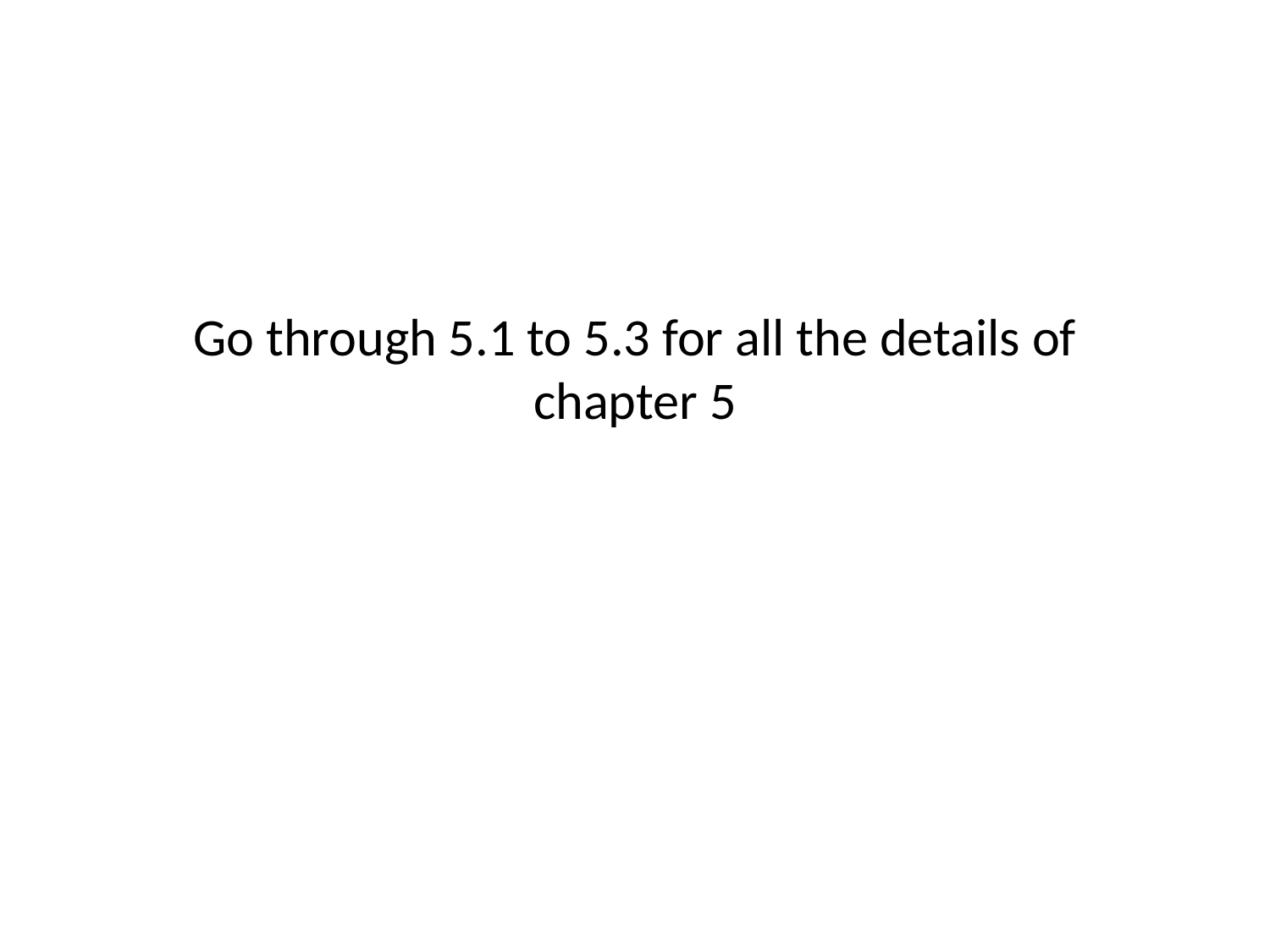

# Go through 5.1 to 5.3 for all the details of chapter 5